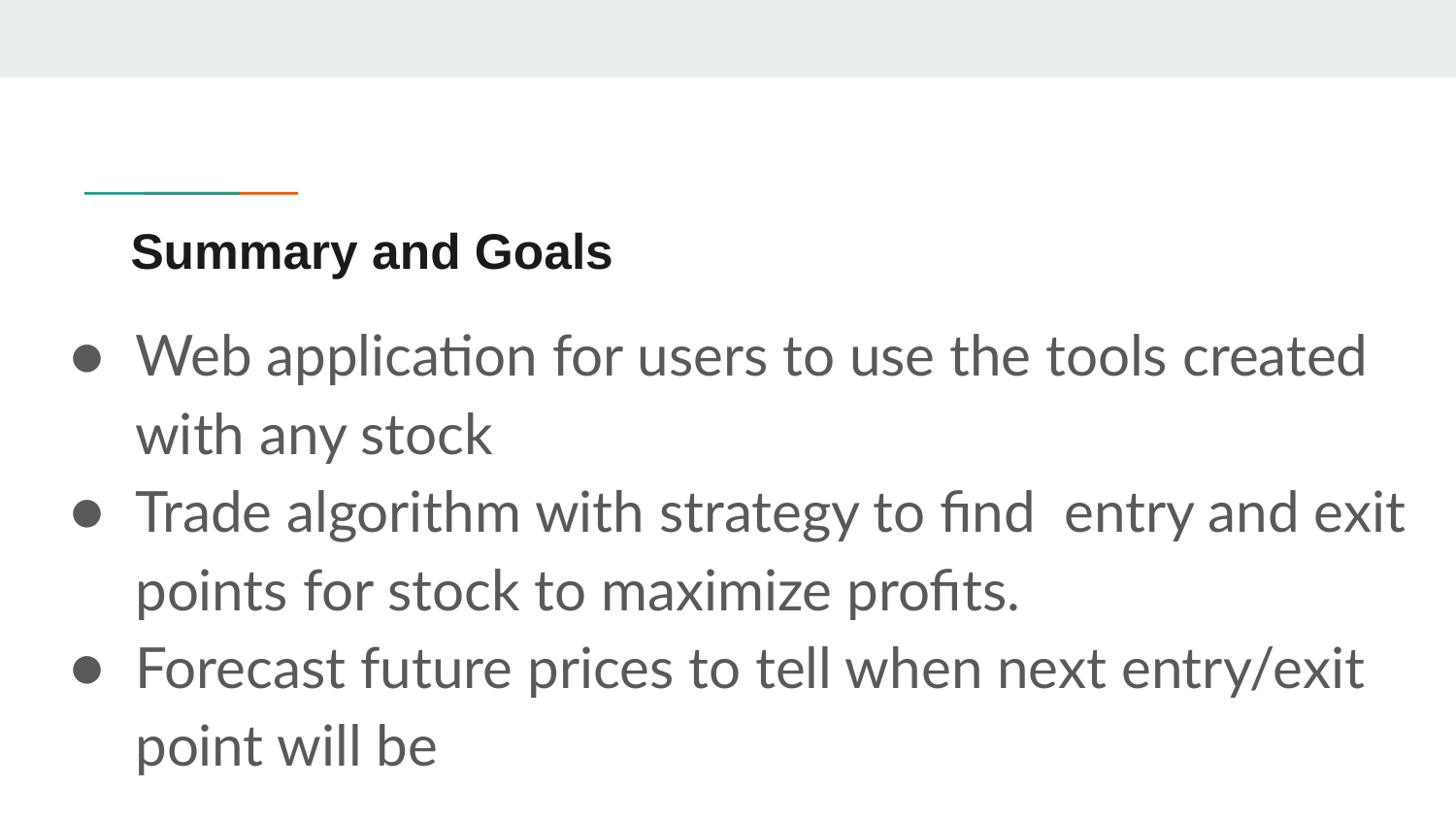

# Summary and Goals
Web application for users to use the tools created with any stock
Trade algorithm with strategy to find  entry and exit points for stock to maximize profits.
Forecast future prices to tell when next entry/exit point will be